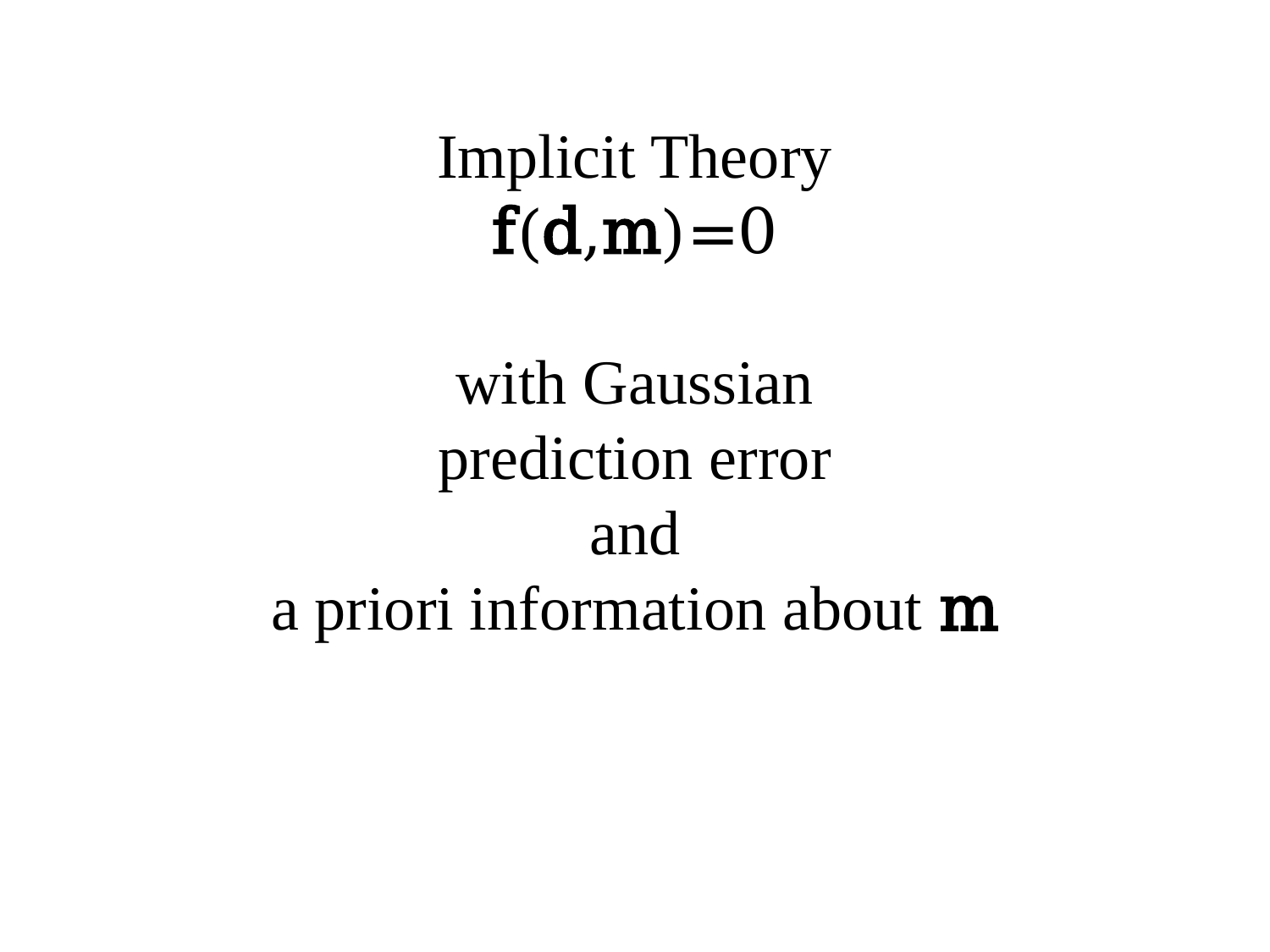

# Implicit Theory f(d,m)=0 with Gaussian prediction error and a priori information about m